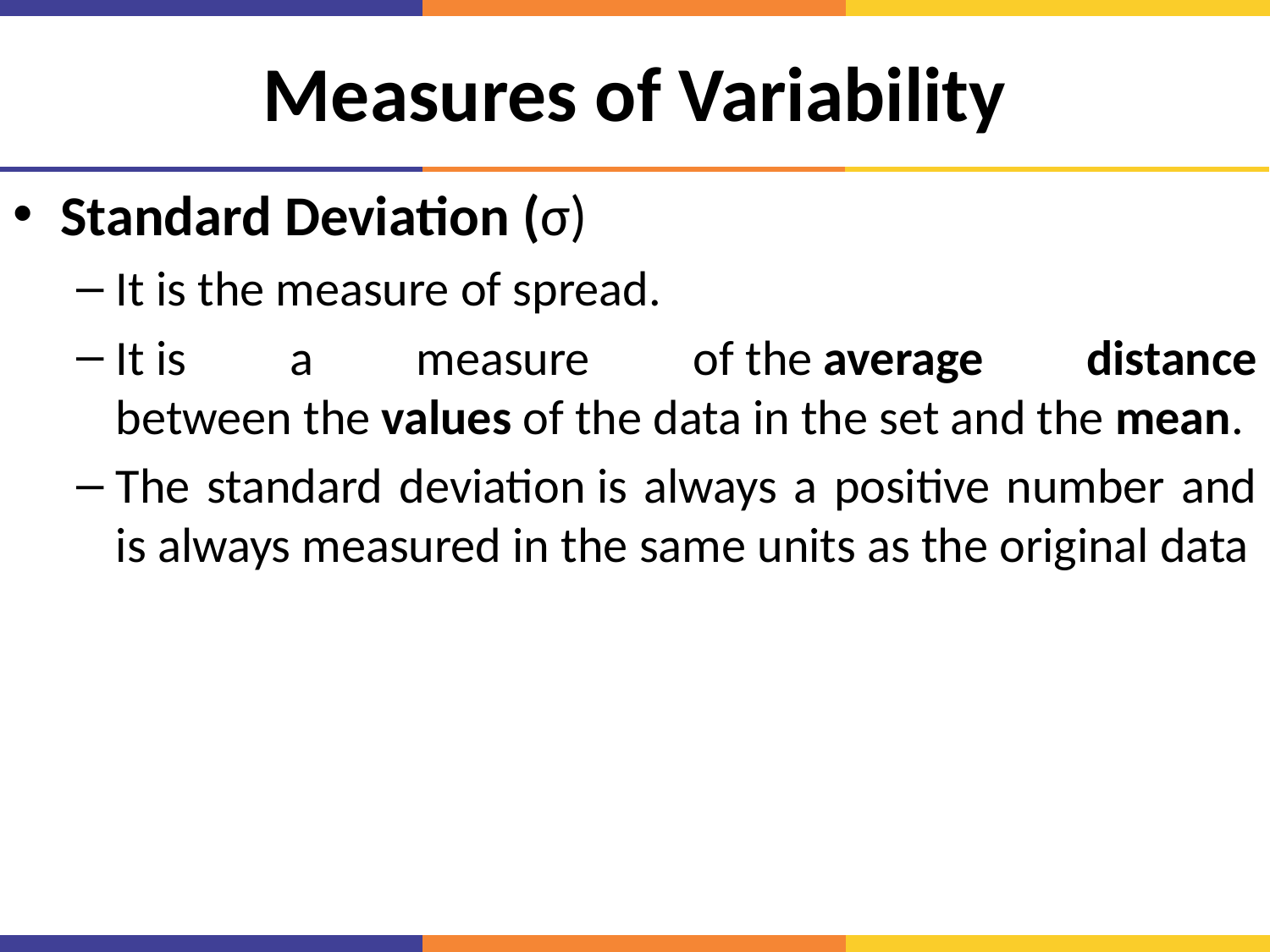

# Measures of Variability
Standard Deviation (σ)
It is the measure of spread.
It is a measure of the average distance between the values of the data in the set and the mean.
The standard deviation is always a positive number and is always measured in the same units as the original data